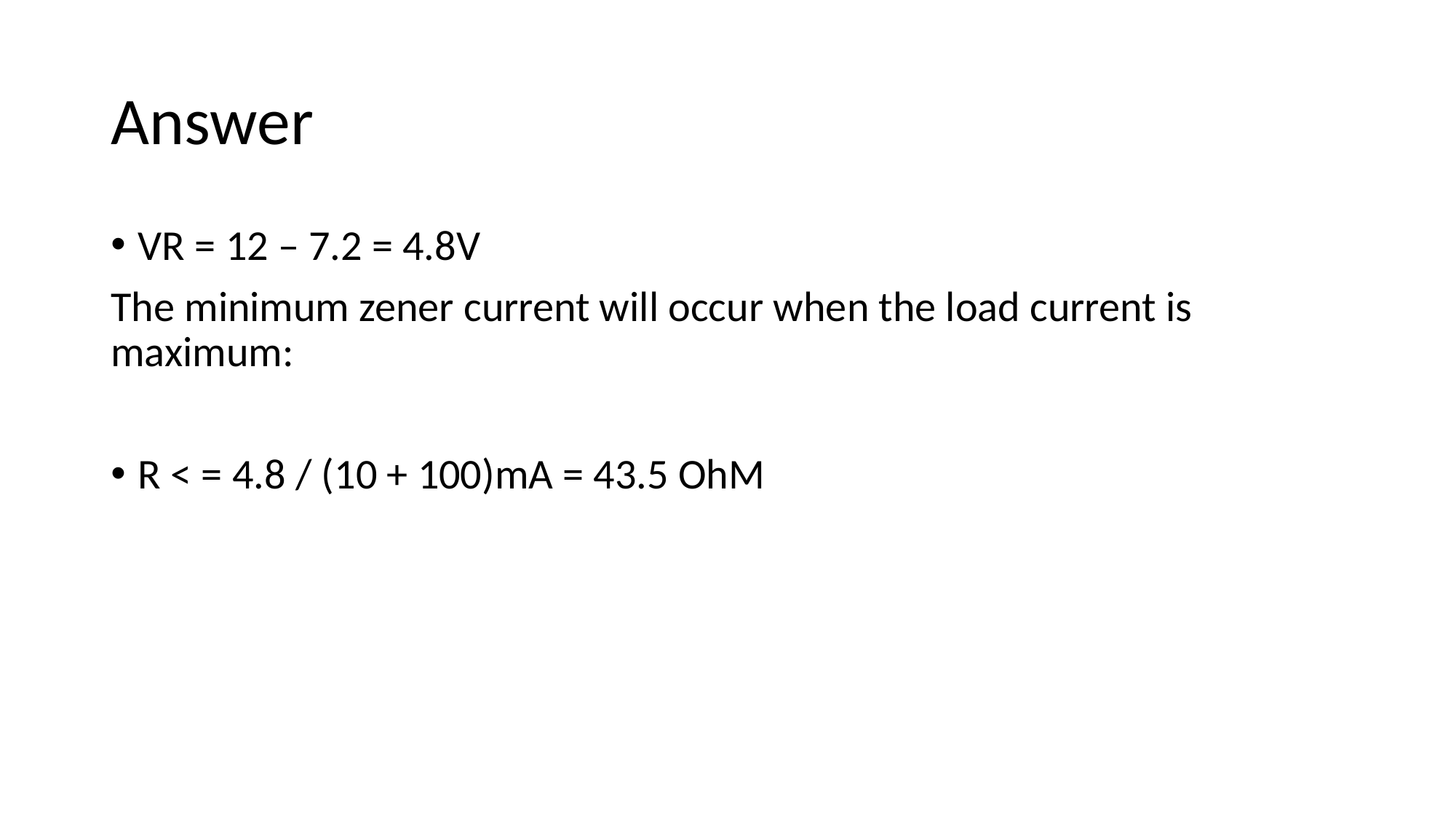

# Answer
VR = 12 – 7.2 = 4.8V
The minimum zener current will occur when the load current is maximum:

R < = 4.8 / (10 + 100)mA = 43.5 OhM